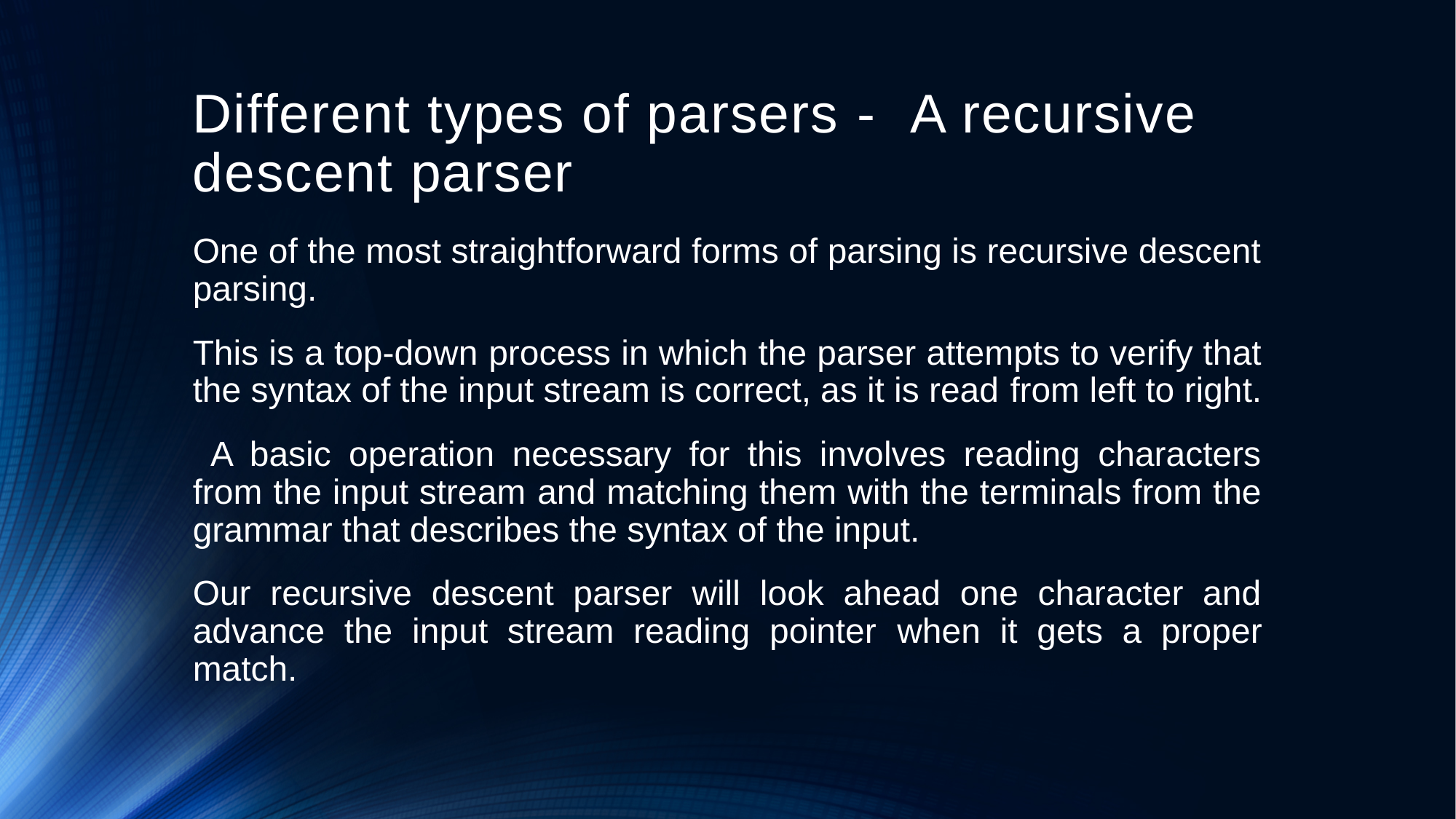

# Different types of parsers -  A recursive descent parser
One of the most straightforward forms of parsing is recursive descent parsing.
This is a top-down process in which the parser attempts to verify that the syntax of the input stream is correct, as it is read from left to right.
 A basic operation necessary for this involves reading characters from the input stream and matching them with the terminals from the grammar that describes the syntax of the input.
Our recursive descent parser will look ahead one character and advance the input stream reading pointer when it gets a proper match.